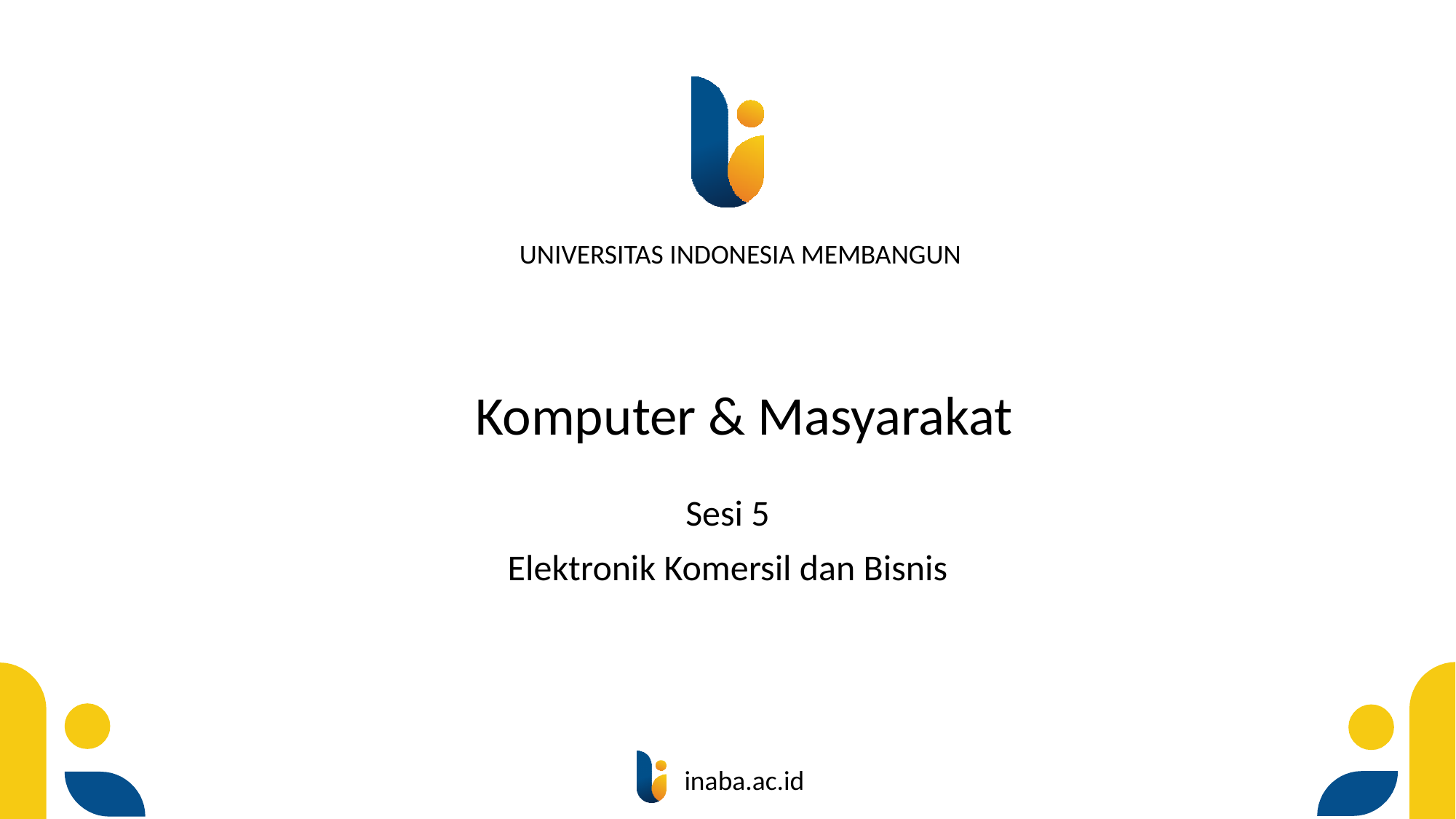

# Komputer & Masyarakat

Sesi 5
Elektronik Komersil dan Bisnis